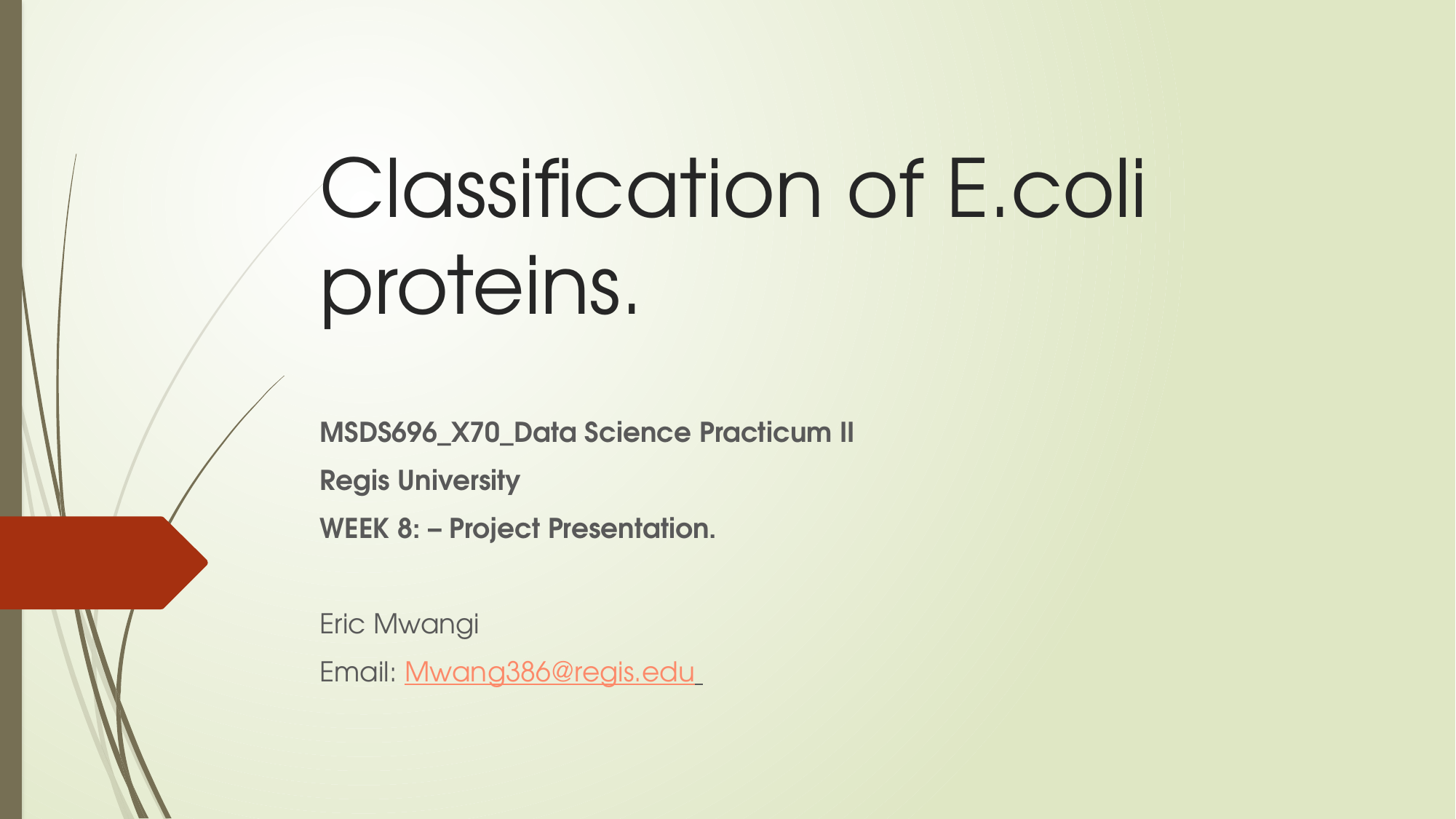

# Classification of E.coli proteins.
MSDS696_X70_Data Science Practicum II
Regis University
WEEK 8: – Project Presentation.

Eric Mwangi
Email: Mwang386@regis.edu